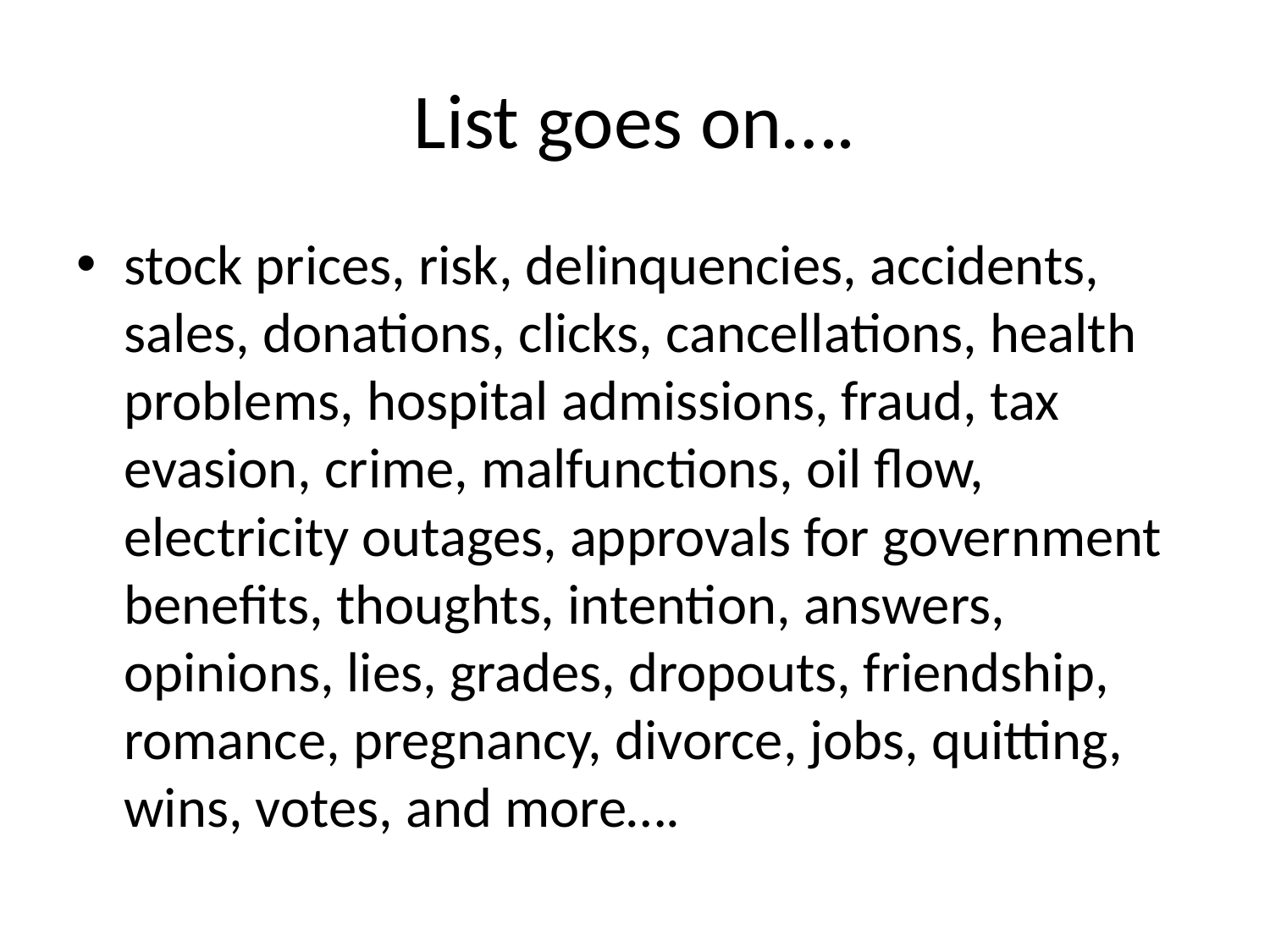

# List goes on….
stock prices, risk, delinquencies, accidents, sales, donations, clicks, cancellations, health problems, hospital admissions, fraud, tax evasion, crime, malfunctions, oil flow, electricity outages, approvals for government benefits, thoughts, intention, answers, opinions, lies, grades, dropouts, friendship, romance, pregnancy, divorce, jobs, quitting, wins, votes, and more….